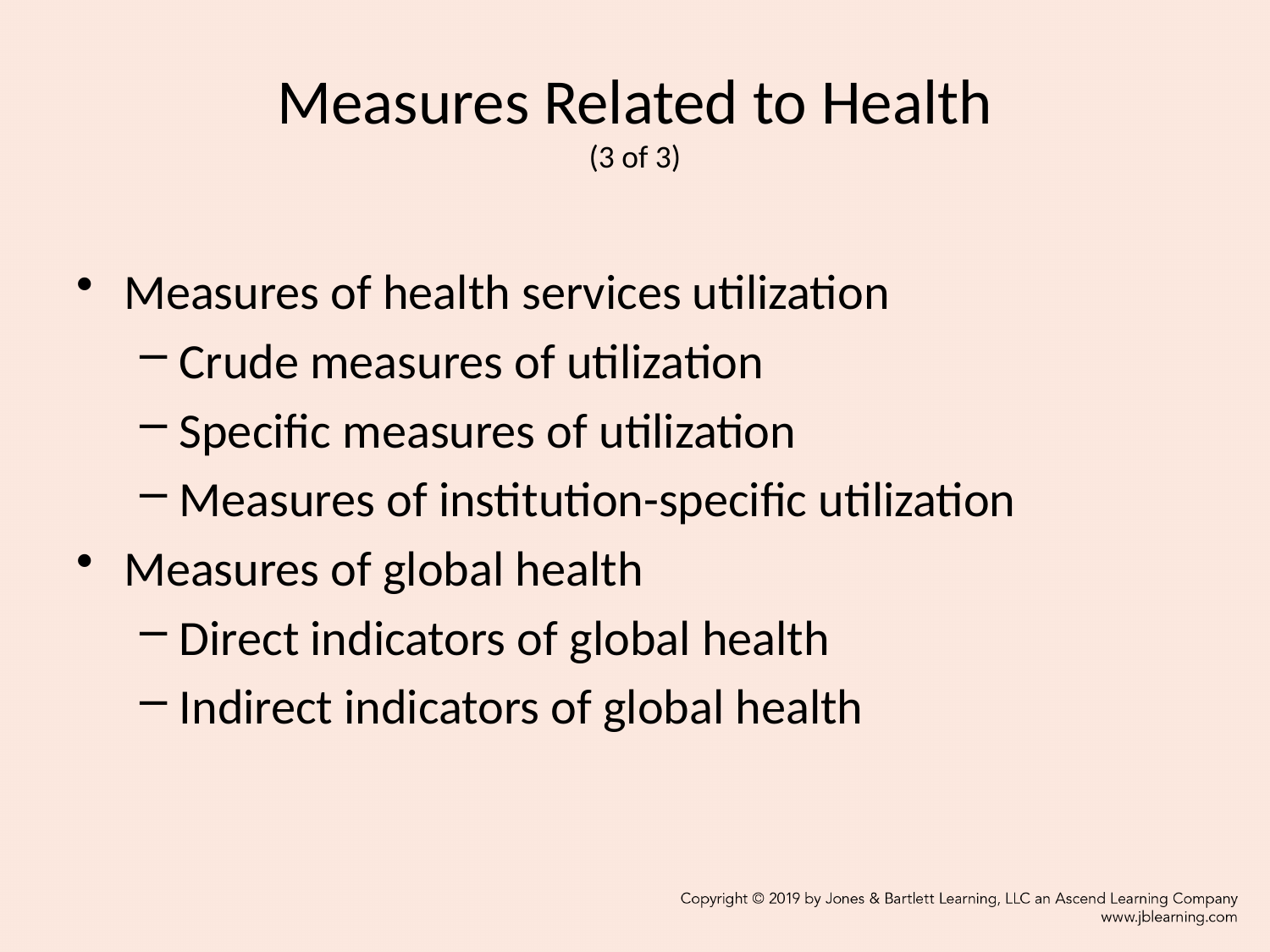

# Measures Related to Health (3 of 3)
Measures of health services utilization
Crude measures of utilization
Specific measures of utilization
Measures of institution-specific utilization
Measures of global health
Direct indicators of global health
Indirect indicators of global health